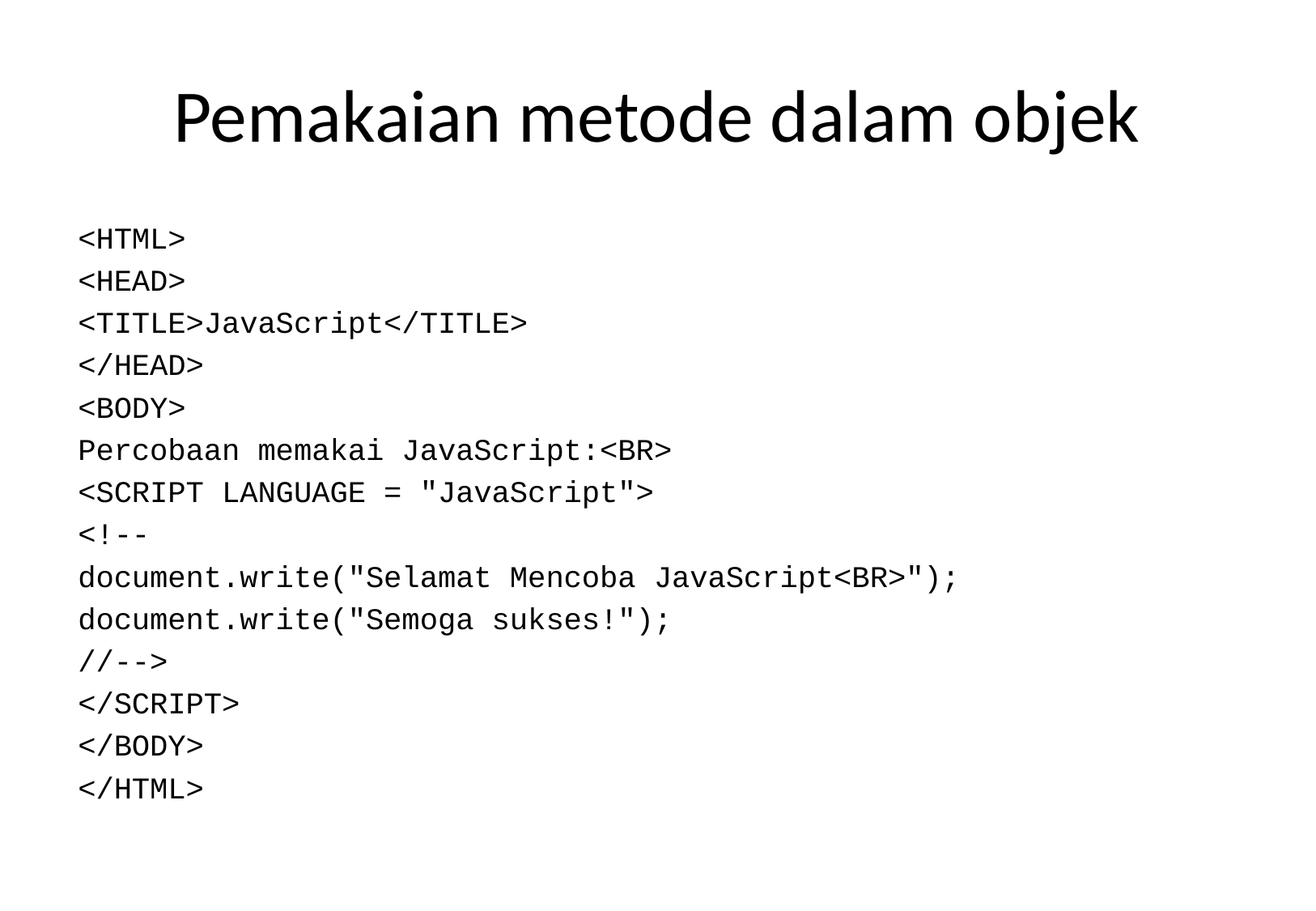

# Pemakaian metode dalam objek
<HTML>
<HEAD>
<TITLE>JavaScript</TITLE>
</HEAD>
<BODY>
Percobaan memakai JavaScript:<BR>
<SCRIPT LANGUAGE = "JavaScript">
<!--
document.write("Selamat Mencoba JavaScript<BR>");
document.write("Semoga sukses!");
//-->
</SCRIPT>
</BODY>
</HTML>